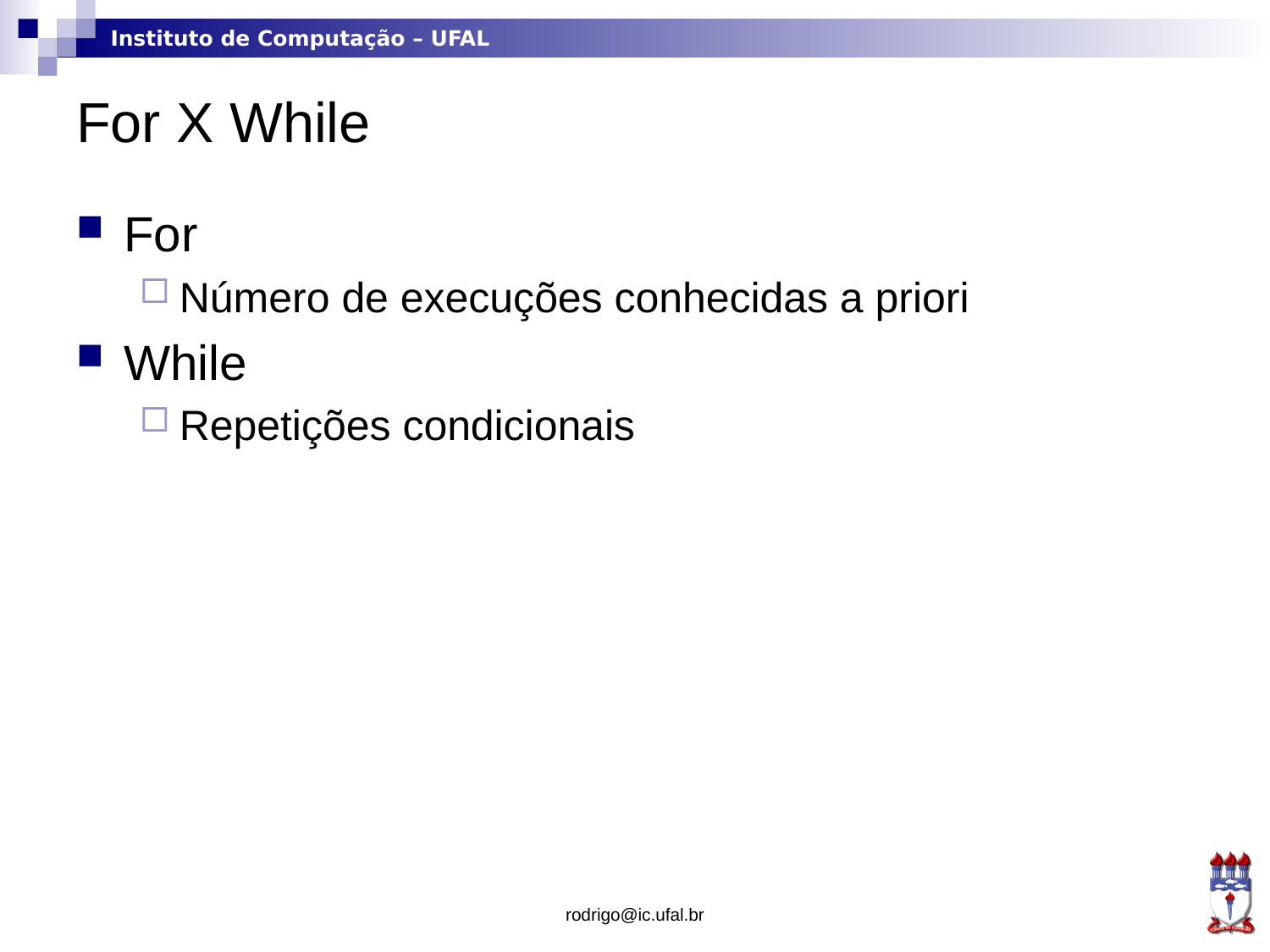

# For X While
For
Número de execuções conhecidas a priori
While
Repetições condicionais
rodrigo@ic.ufal.br